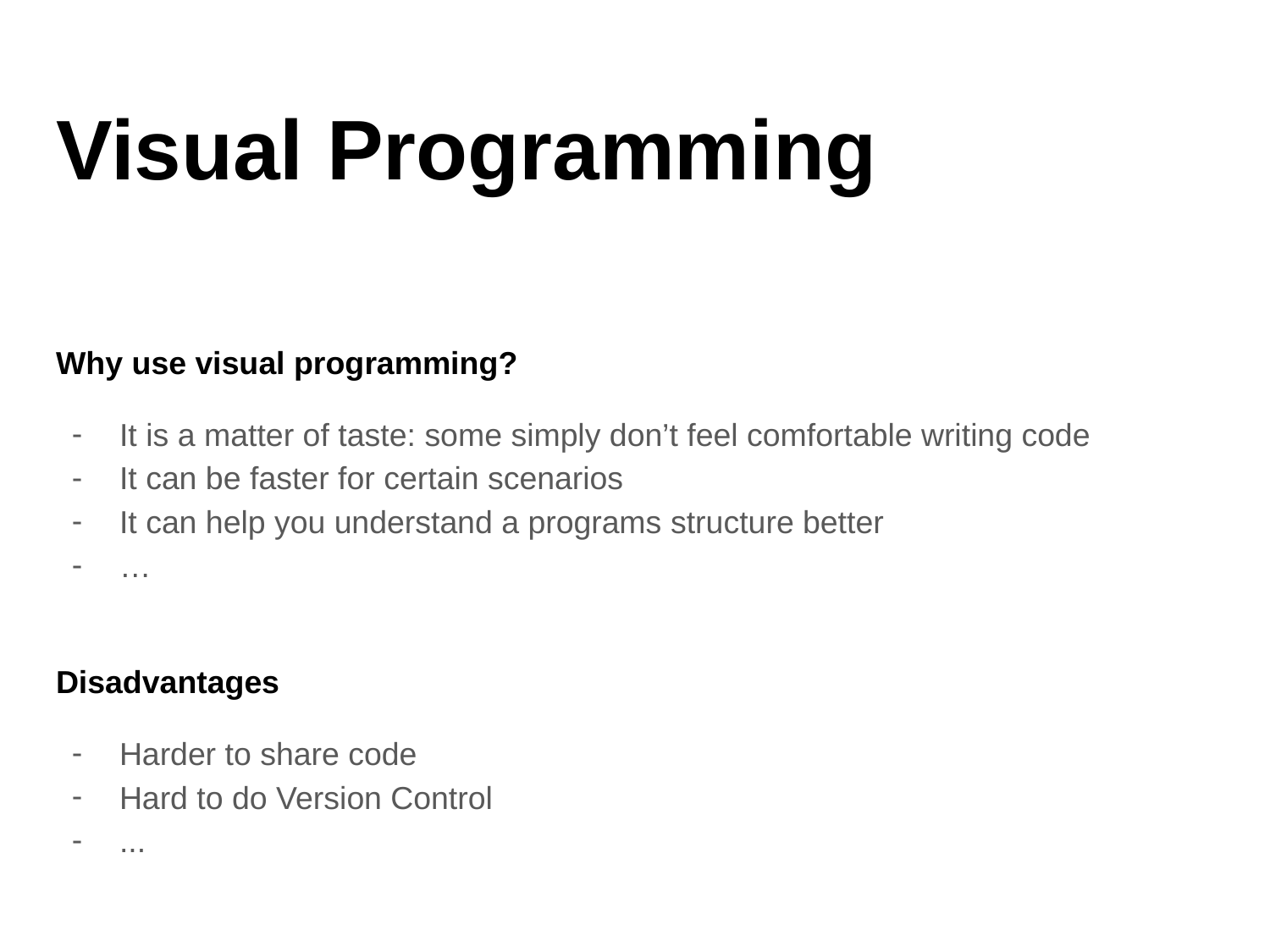

# Visual Programming

Why use visual programming?
It is a matter of taste: some simply don’t feel comfortable writing code
It can be faster for certain scenarios
It can help you understand a programs structure better
…
Disadvantages
Harder to share code
Hard to do Version Control
...